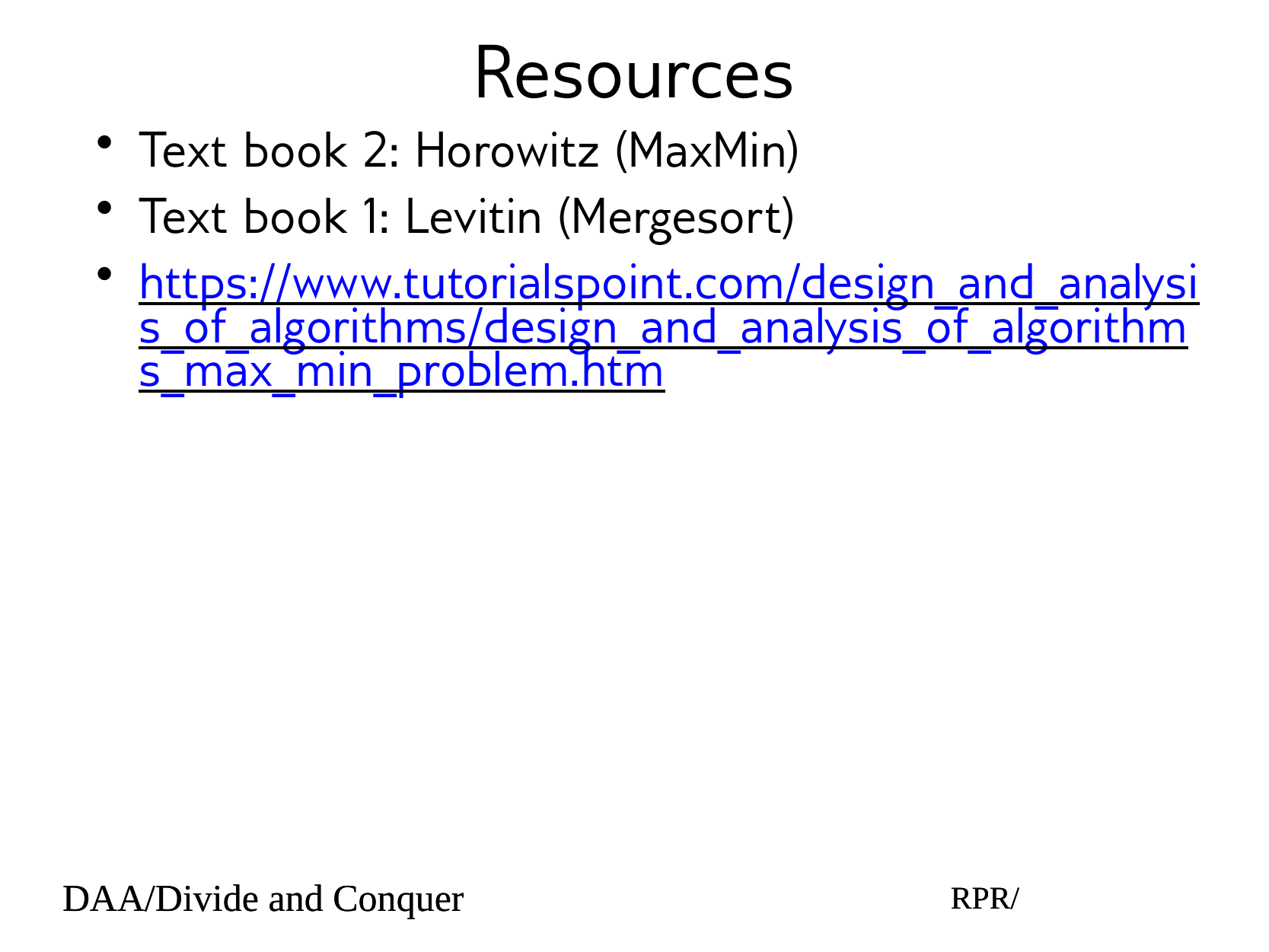

# Resources
Text book 2: Horowitz (MaxMin)
Text book 1: Levitin (Mergesort)
https://www.tutorialspoint.com/design_and_analysis_of_algorithms/design_and_analysis_of_algorithms_max_min_problem.htm
DAA/Divide and Conquer
RPR/
2